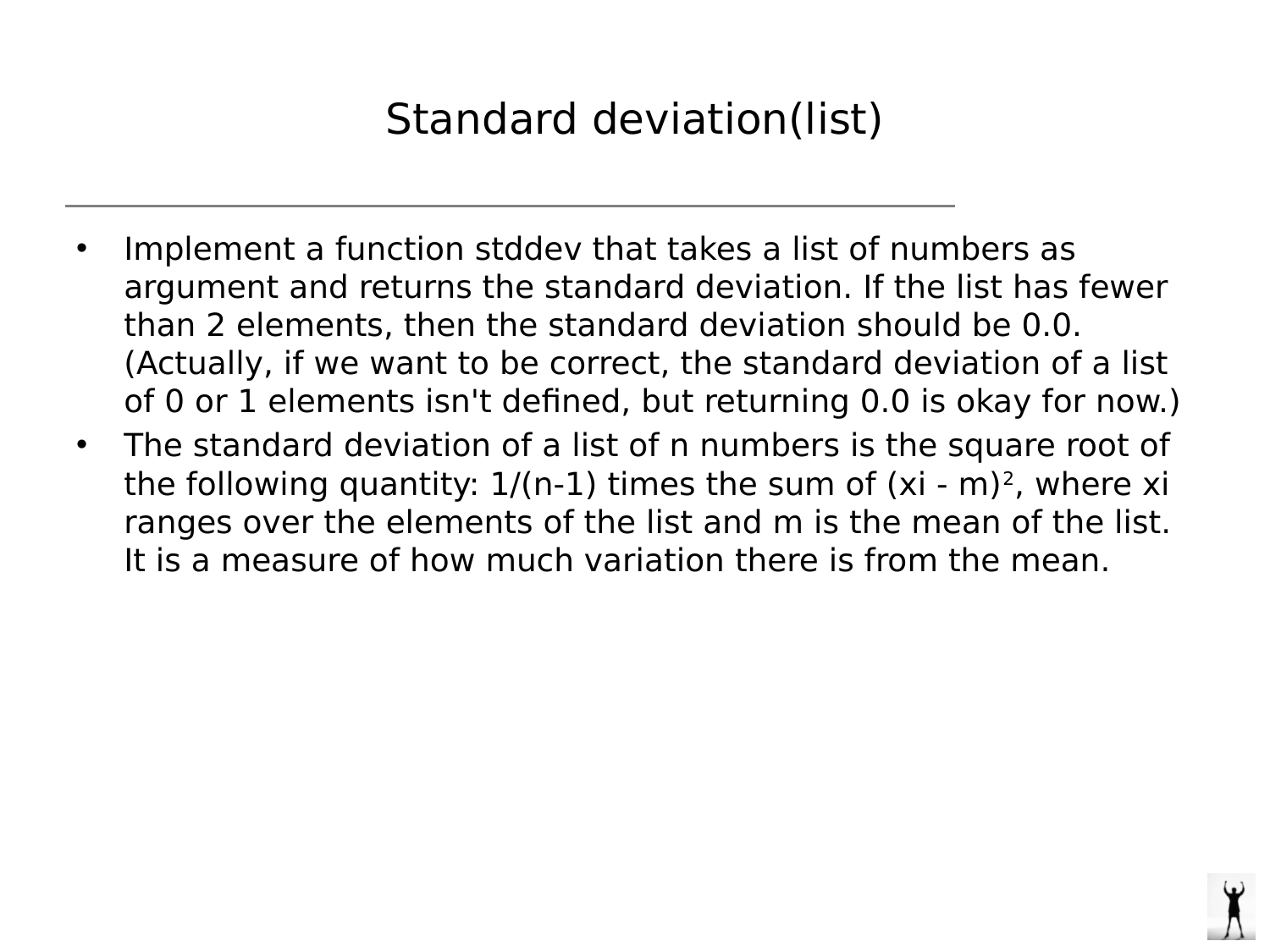

# Standard deviation(list)
Implement a function stddev that takes a list of numbers as argument and returns the standard deviation. If the list has fewer than 2 elements, then the standard deviation should be 0.0. (Actually, if we want to be correct, the standard deviation of a list of 0 or 1 elements isn't defined, but returning 0.0 is okay for now.)
The standard deviation of a list of n numbers is the square root of the following quantity: 1/(n-1) times the sum of (xi - m)2, where xi ranges over the elements of the list and m is the mean of the list. It is a measure of how much variation there is from the mean.